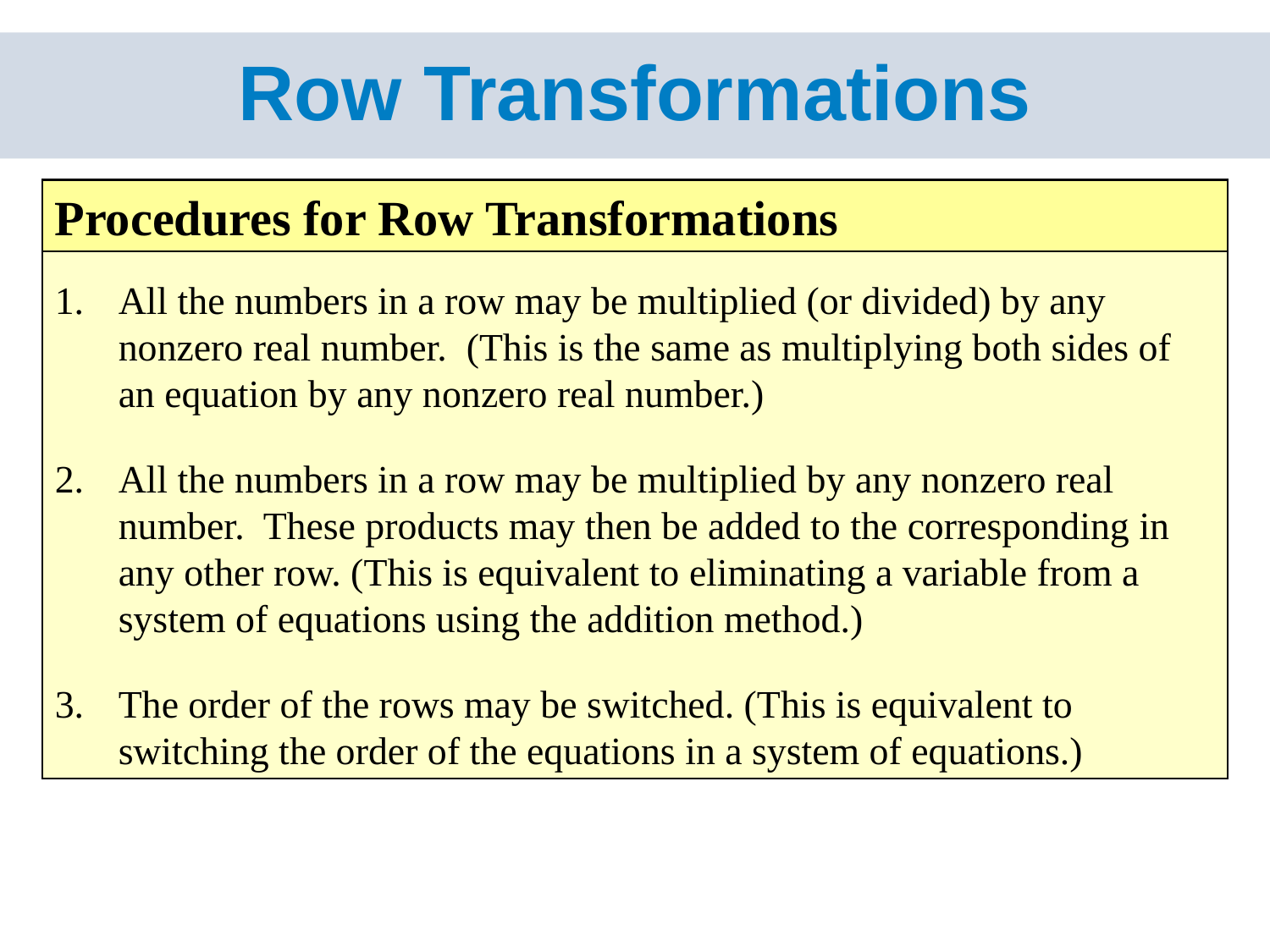

# Row Transformations
Procedures for Row Transformations

All the numbers in a row may be multiplied (or divided) by any nonzero real number.  (This is the same as multiplying both sides of an equation by any nonzero real number.)
All the numbers in a row may be multiplied by any nonzero real number.  These products may then be added to the corresponding in any other row. (This is equivalent to eliminating a variable from a system of equations using the addition method.)
The order of the rows may be switched. (This is equivalent to switching the order of the equations in a system of equations.)